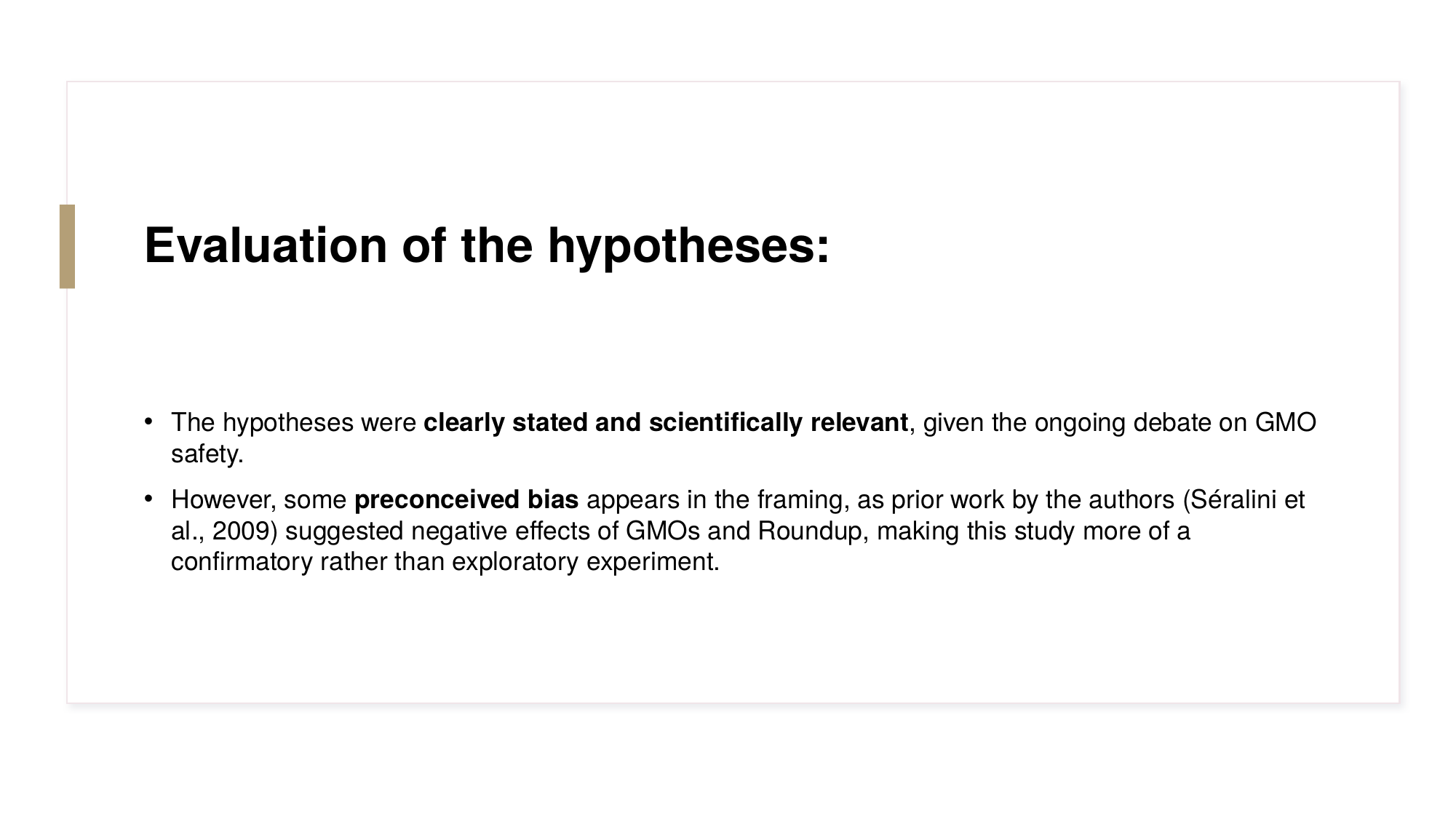

# Evaluation of the hypotheses:

The hypotheses were clearly stated and scientifically relevant, given the ongoing debate on GMO safety.
However, some preconceived bias appears in the framing, as prior work by the authors (Séralini et al., 2009) suggested negative effects of GMOs and Roundup, making this study more of a confirmatory rather than exploratory experiment.
3